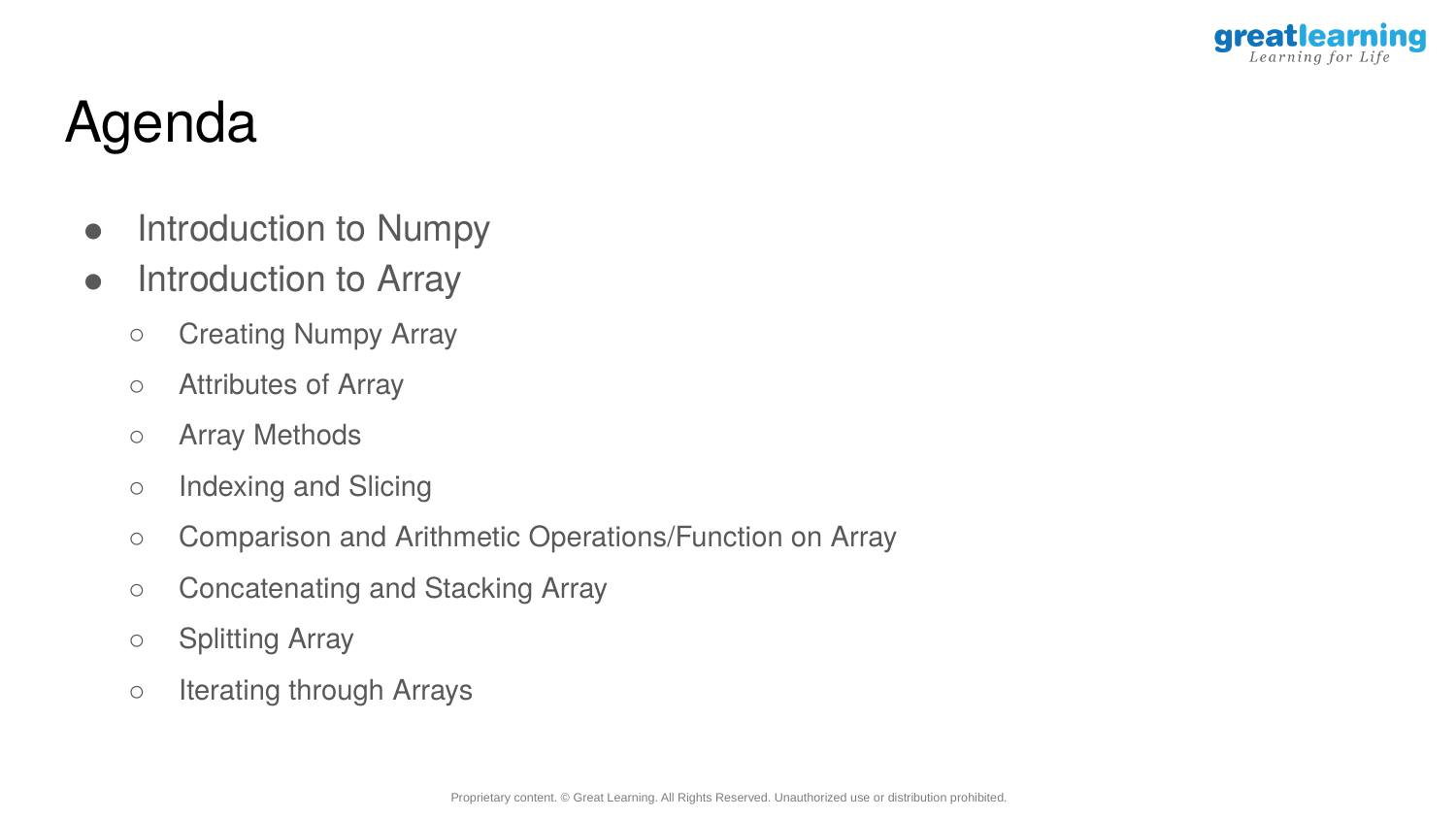

# Agenda
Introduction to Numpy
Introduction to Array
Creating Numpy Array
Attributes of Array
Array Methods
Indexing and Slicing
Comparison and Arithmetic Operations/Function on Array
Concatenating and Stacking Array
Splitting Array
Iterating through Arrays